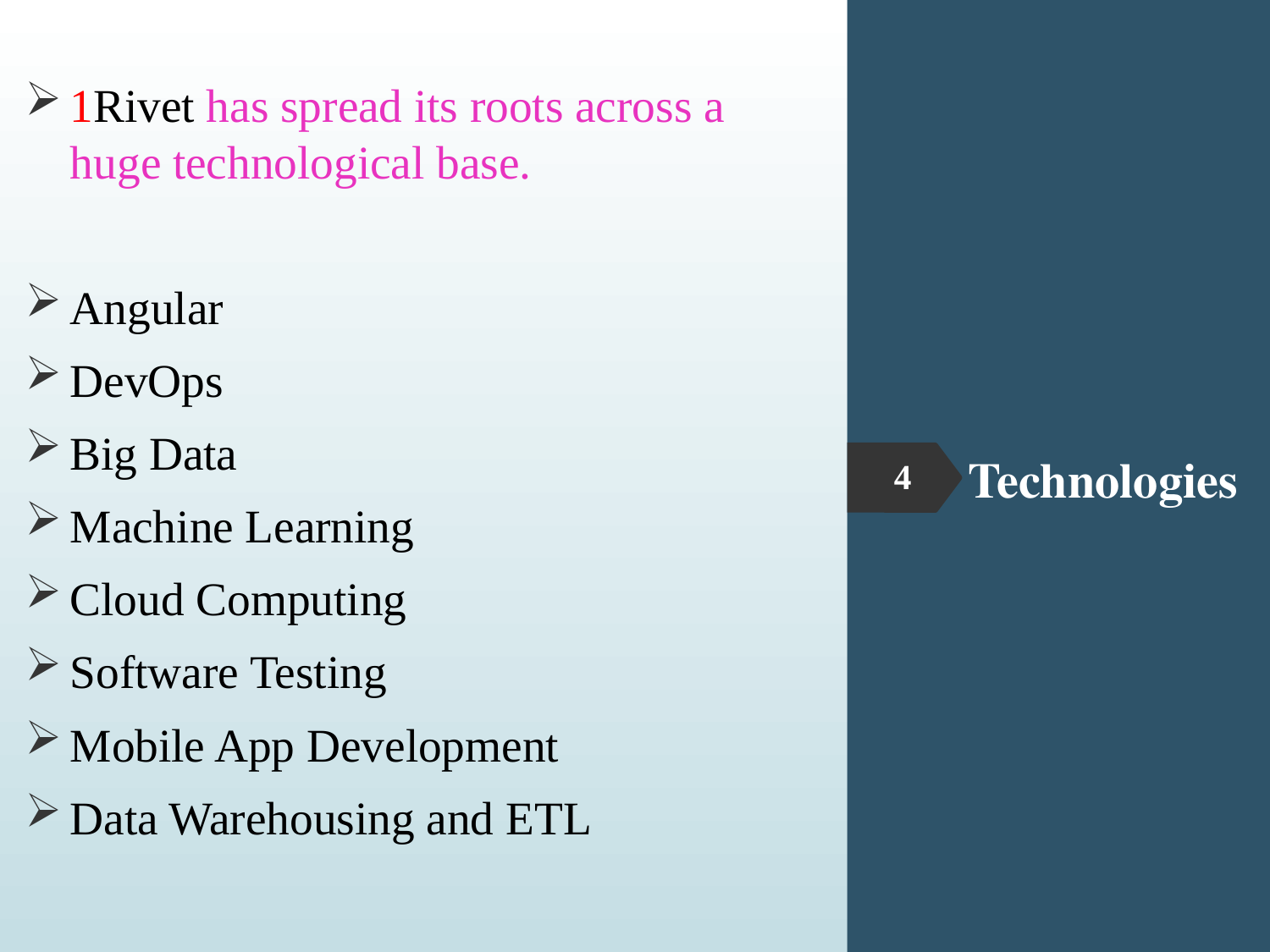

1Rivet has spread its roots across a huge technological base.

Angular
DevOps
Big Data
Machine Learning
Cloud Computing
Software Testing
Mobile App Development
Data Warehousing and ETL

# Technologies
 4